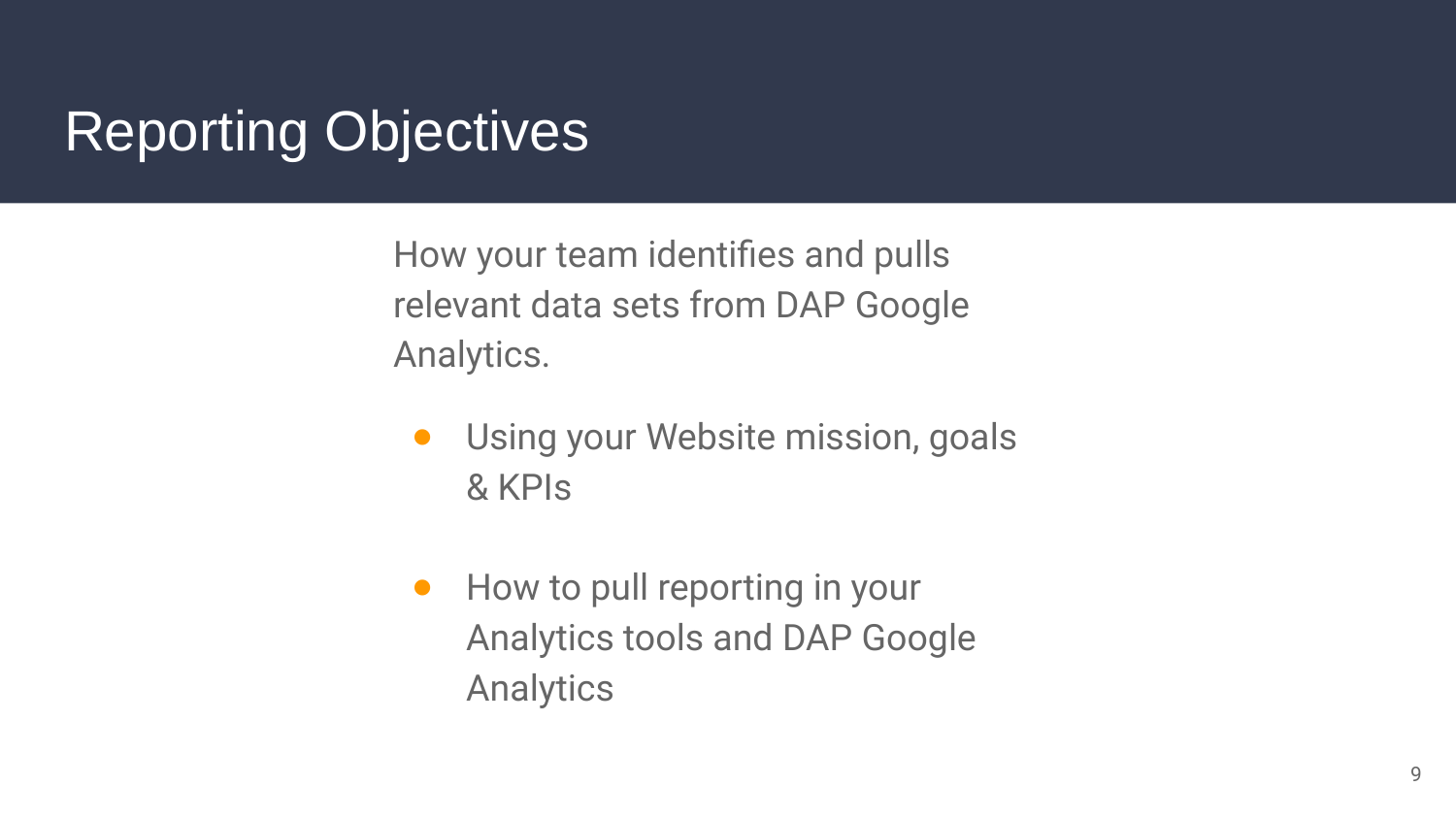

# Reporting Objectives
How your team identifies and pulls relevant data sets from DAP Google Analytics.
Using your Website mission, goals & KPIs
How to pull reporting in your Analytics tools and DAP Google Analytics

9